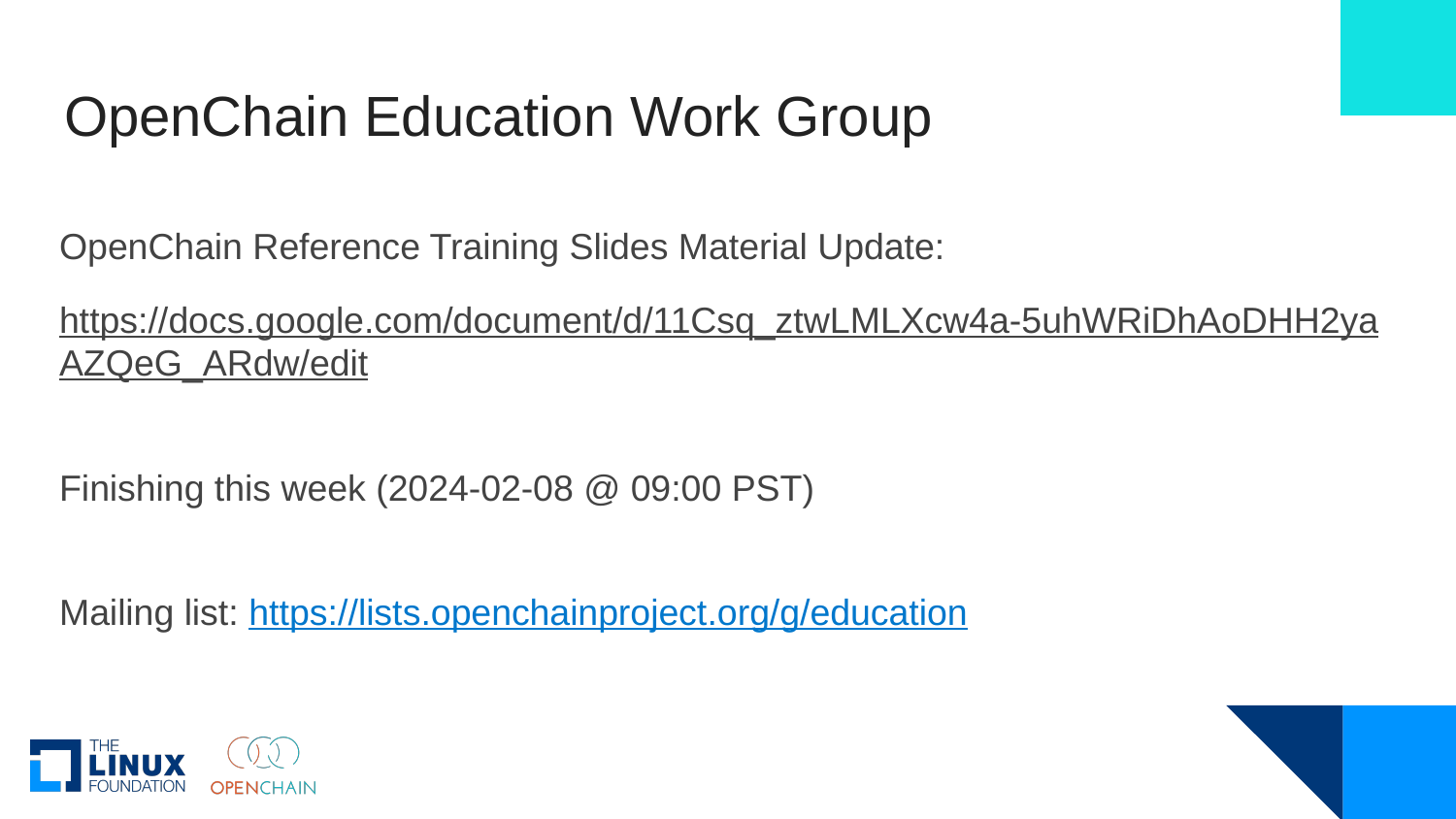

# OpenChain Education Work Group
OpenChain Reference Training Slides Material Update:
https://docs.google.com/document/d/11Csq_ztwLMLXcw4a-5uhWRiDhAoDHH2yaAZQeG_ARdw/edit
Finishing this week (2024-02-08 @ 09:00 PST)
Mailing list: https://lists.openchainproject.org/g/education